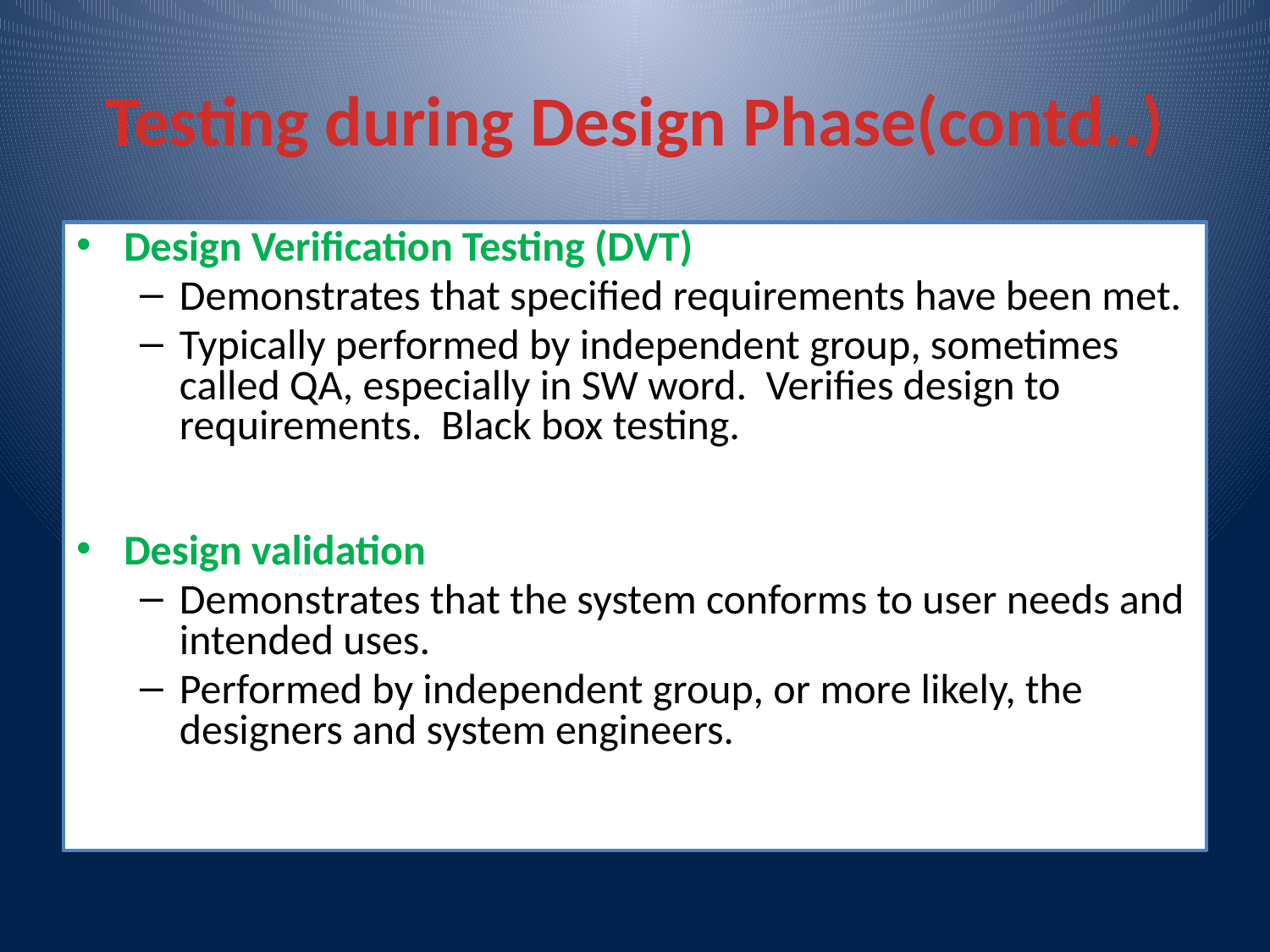

# Testing during Design Phase(contd..)
Design Verification Testing (DVT)
Demonstrates that specified requirements have been met.
Typically performed by independent group, sometimes called QA, especially in SW word.  Verifies design to requirements.  Black box testing.

Design validation
Demonstrates that the system conforms to user needs and intended uses.
Performed by independent group, or more likely, the designers and system engineers.